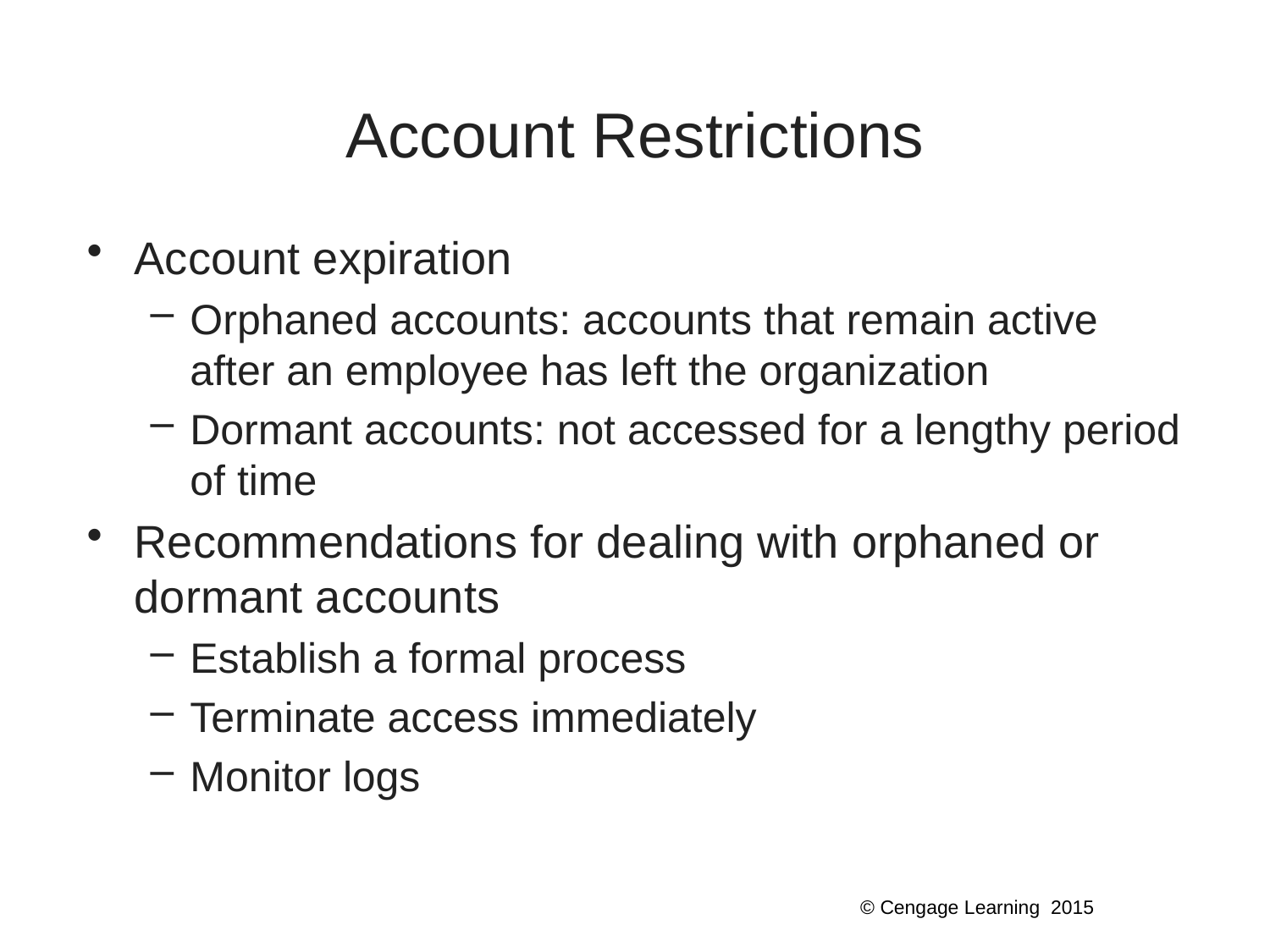

# Account Restrictions
Account expiration
Orphaned accounts: accounts that remain active after an employee has left the organization
Dormant accounts: not accessed for a lengthy period of time
Recommendations for dealing with orphaned or dormant accounts
Establish a formal process
Terminate access immediately
Monitor logs